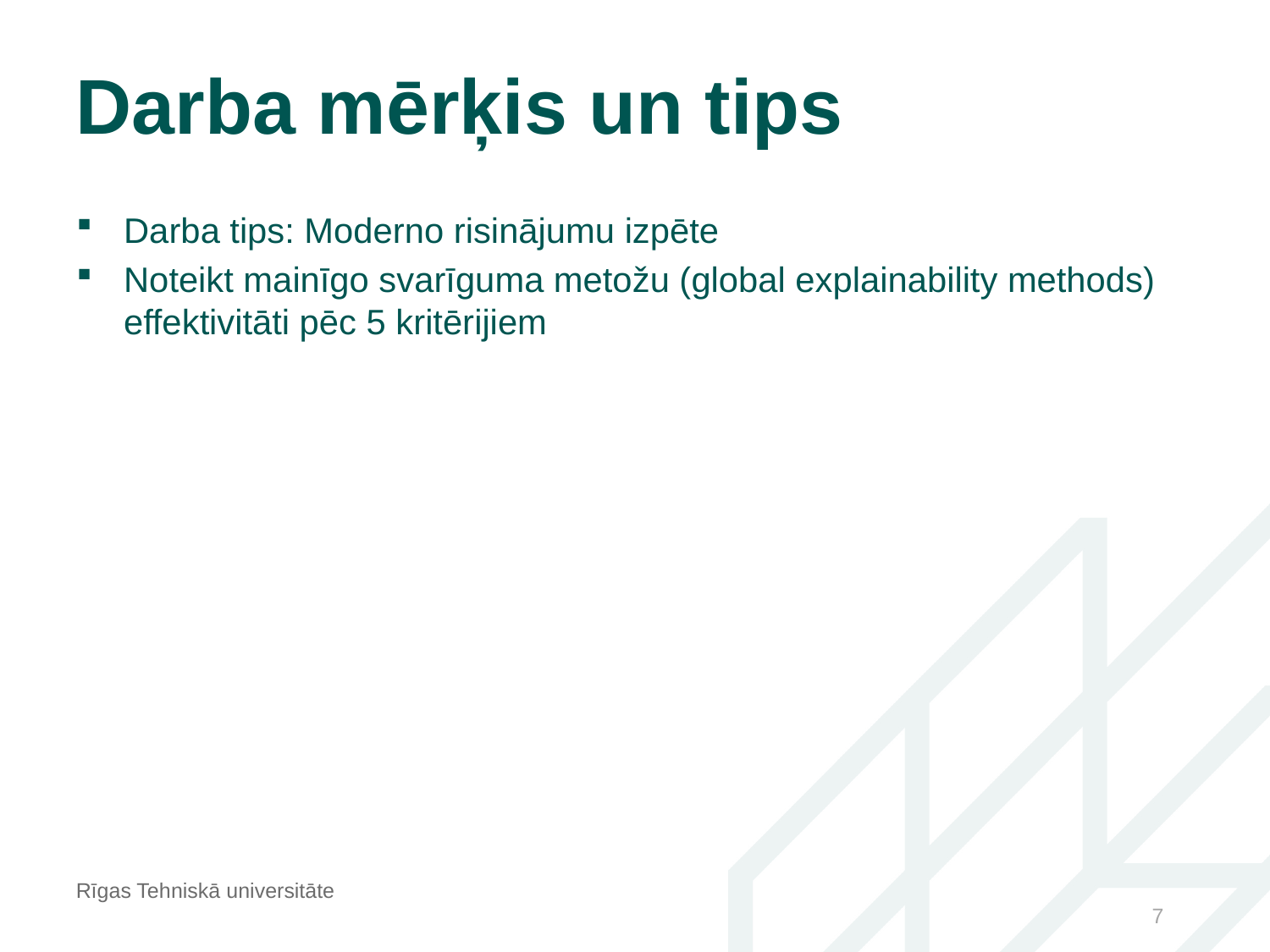

Darba mērķis un tips
Darba tips: Moderno risinājumu izpēte
Noteikt mainīgo svarīguma metožu (global explainability methods) effektivitāti pēc 5 kritērijiem
Rīgas Tehniskā universitāte